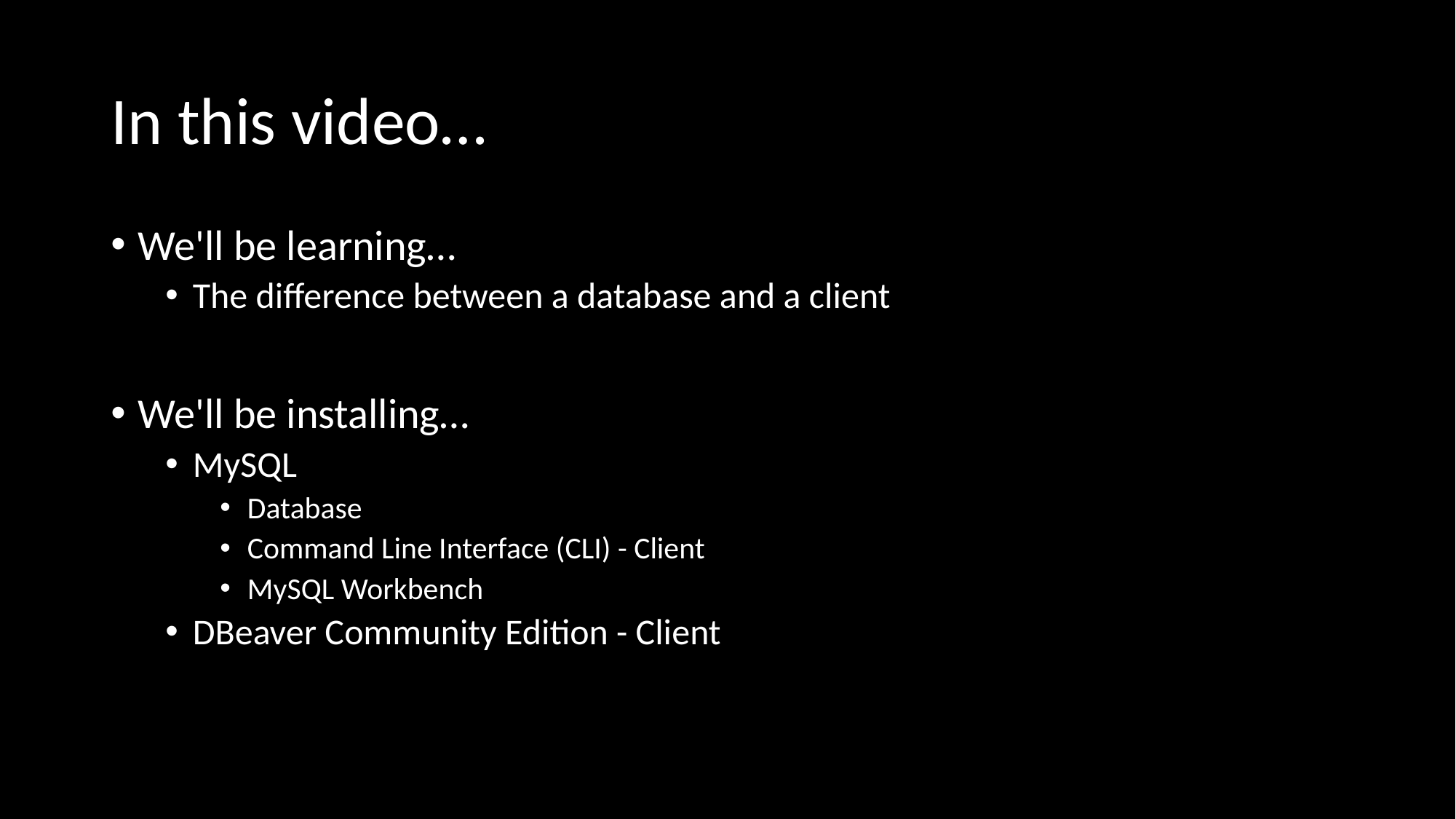

# In this video…
We'll be learning…
The difference between a database and a client

We'll be installing…
MySQL
Database
Command Line Interface (CLI) - Client
MySQL Workbench
DBeaver Community Edition - Client